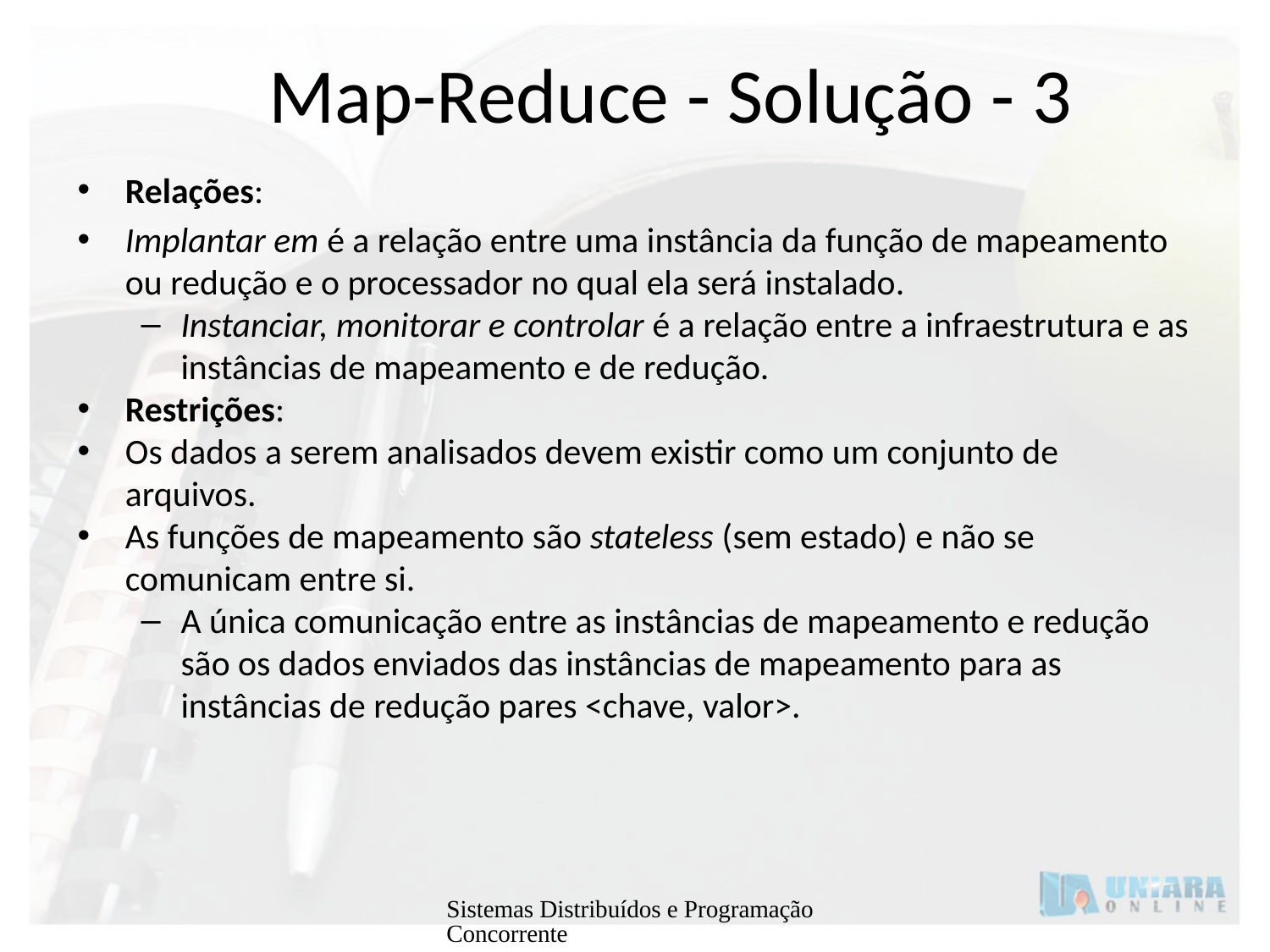

# Map-Reduce - Solução - 3
Relações:
Implantar em é a relação entre uma instância da função de mapeamento ou redução e o processador no qual ela será instalado.
Instanciar, monitorar e controlar é a relação entre a infraestrutura e as instâncias de mapeamento e de redução.
Restrições:
Os dados a serem analisados devem existir como um conjunto de arquivos.
As funções de mapeamento são stateless (sem estado) e não se comunicam entre si.
A única comunicação entre as instâncias de mapeamento e redução são os dados enviados das instâncias de mapeamento para as instâncias de redução pares <chave, valor>.
Sistemas Distribuídos e Programação Concorrente